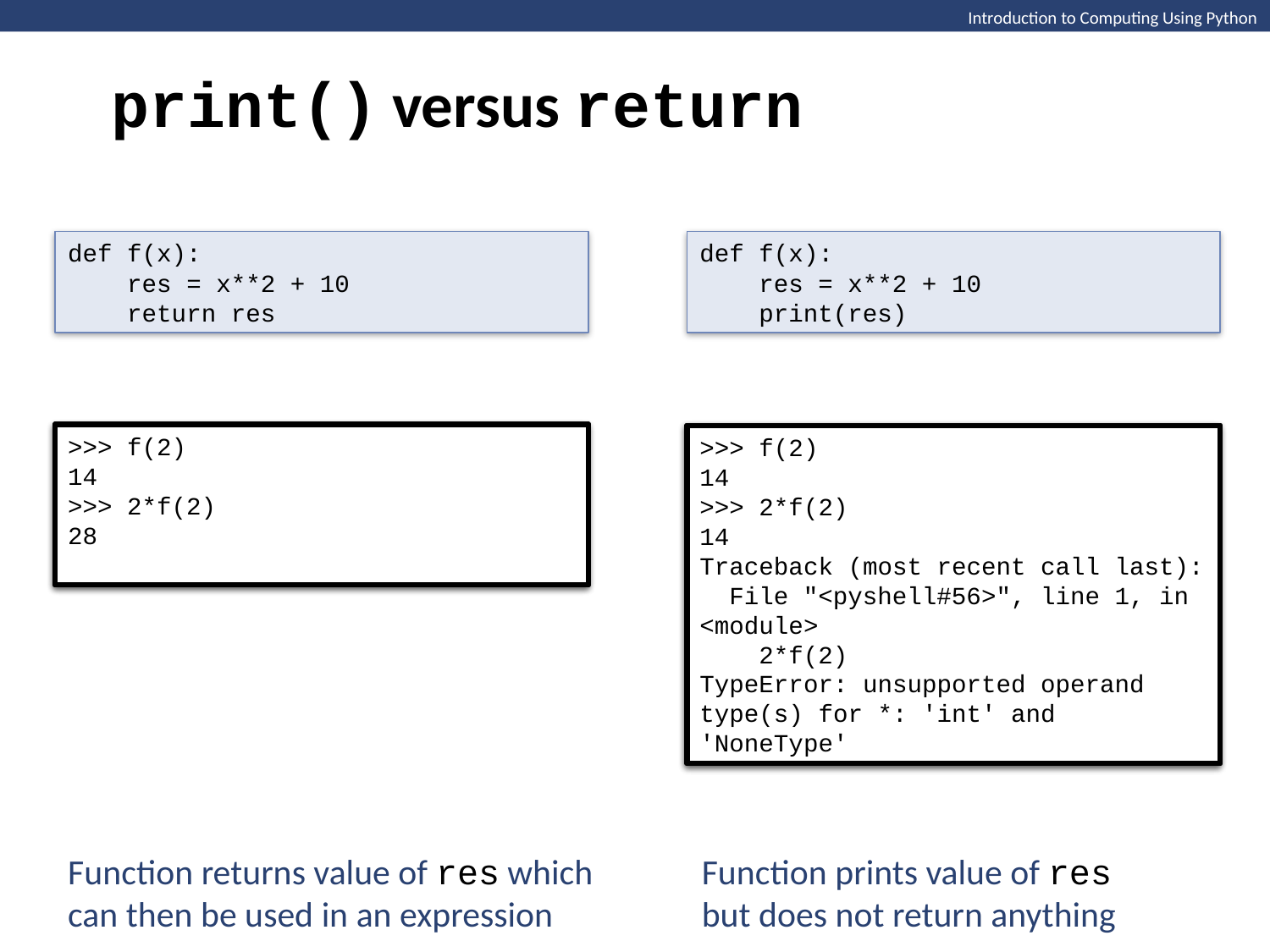

print() versus return
Introduction to Computing Using Python
def f(x):
    res = x**2 + 10
    return res
def f(x):
    res = x**2 + 10
    print(res)
>>> f(2)
14

>>> f(2)
14
>>> 2*f(2)
28

>>> f(2)
14

>>> f(2)
14
>>> 2*f(2)
14
Traceback (most recent call last):
  File "<pyshell#56>", line 1, in <module>
    2*f(2)
TypeError: unsupported operand type(s) for *: 'int' and 'NoneType'
Function returns value of res which can then be used in an expression
Function prints value of res
but does not return anything